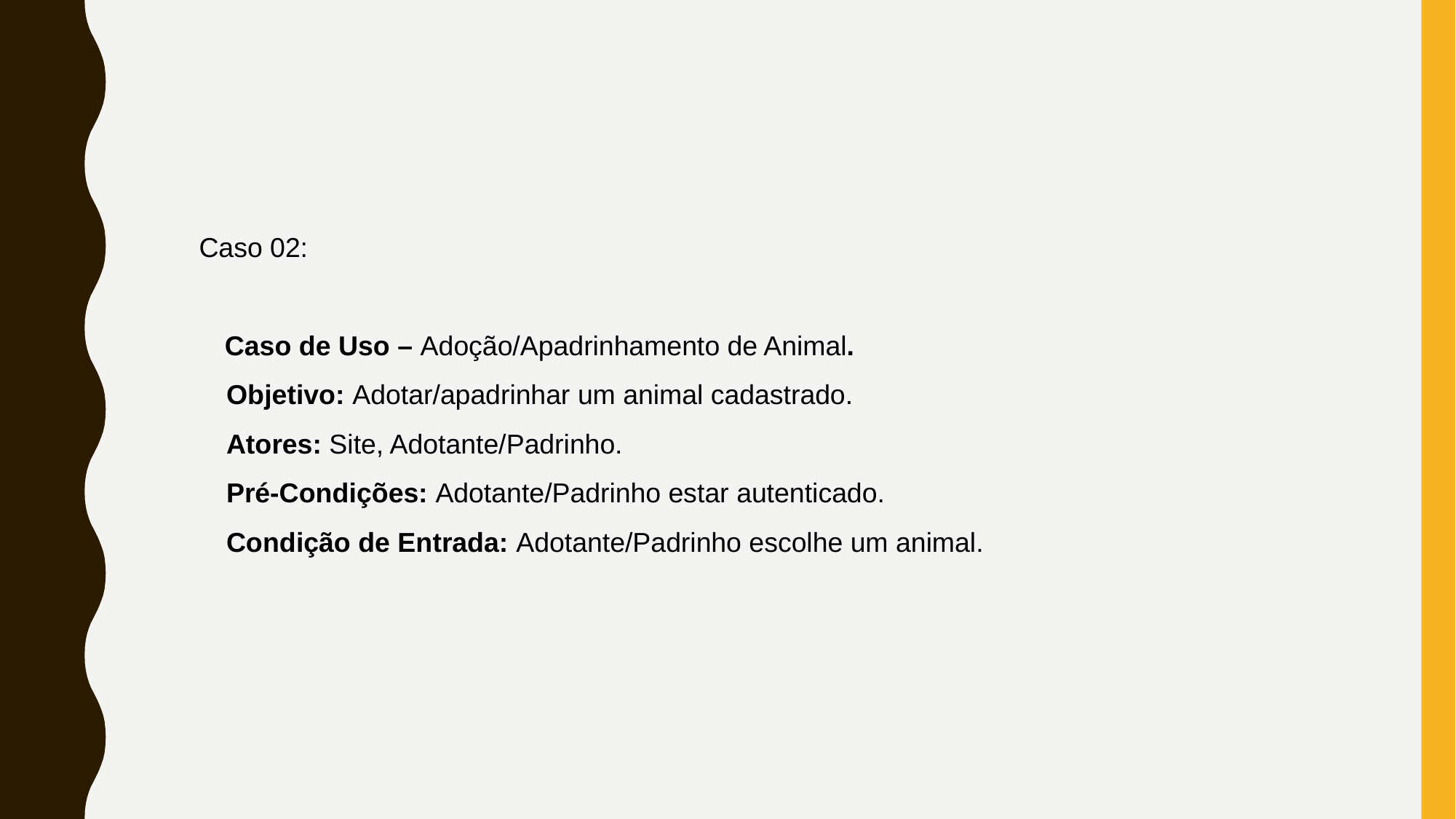

Caso 02:

Caso de Uso – Adoção/Apadrinhamento de Animal.
Objetivo: Adotar/apadrinhar um animal cadastrado.
Atores: Site, Adotante/Padrinho.
Pré-Condições: Adotante/Padrinho estar autenticado.
Condição de Entrada: Adotante/Padrinho escolhe um animal.